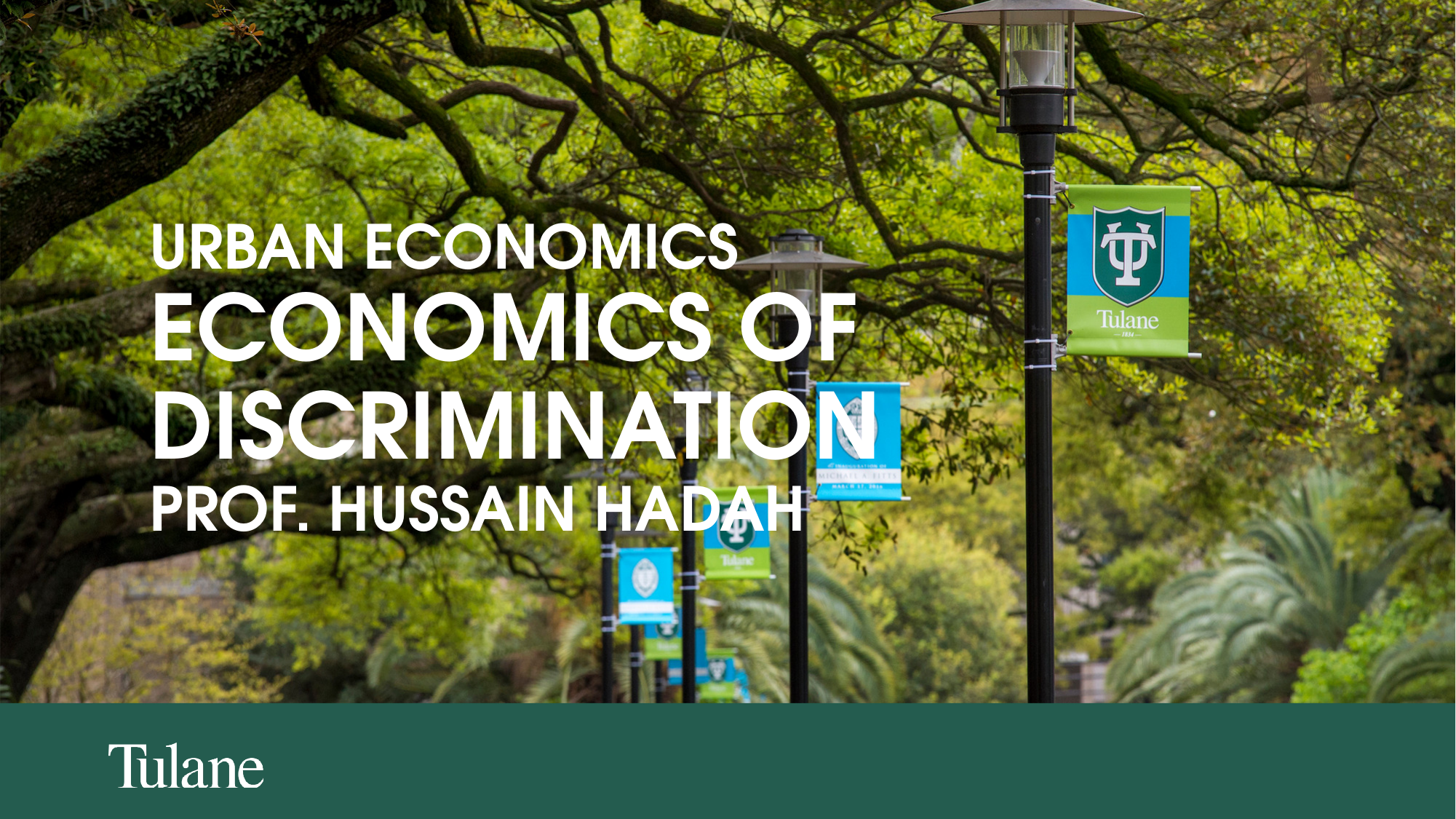

Urban Economics
Economics of Discrimination
Prof. HUSSAIN HADAH